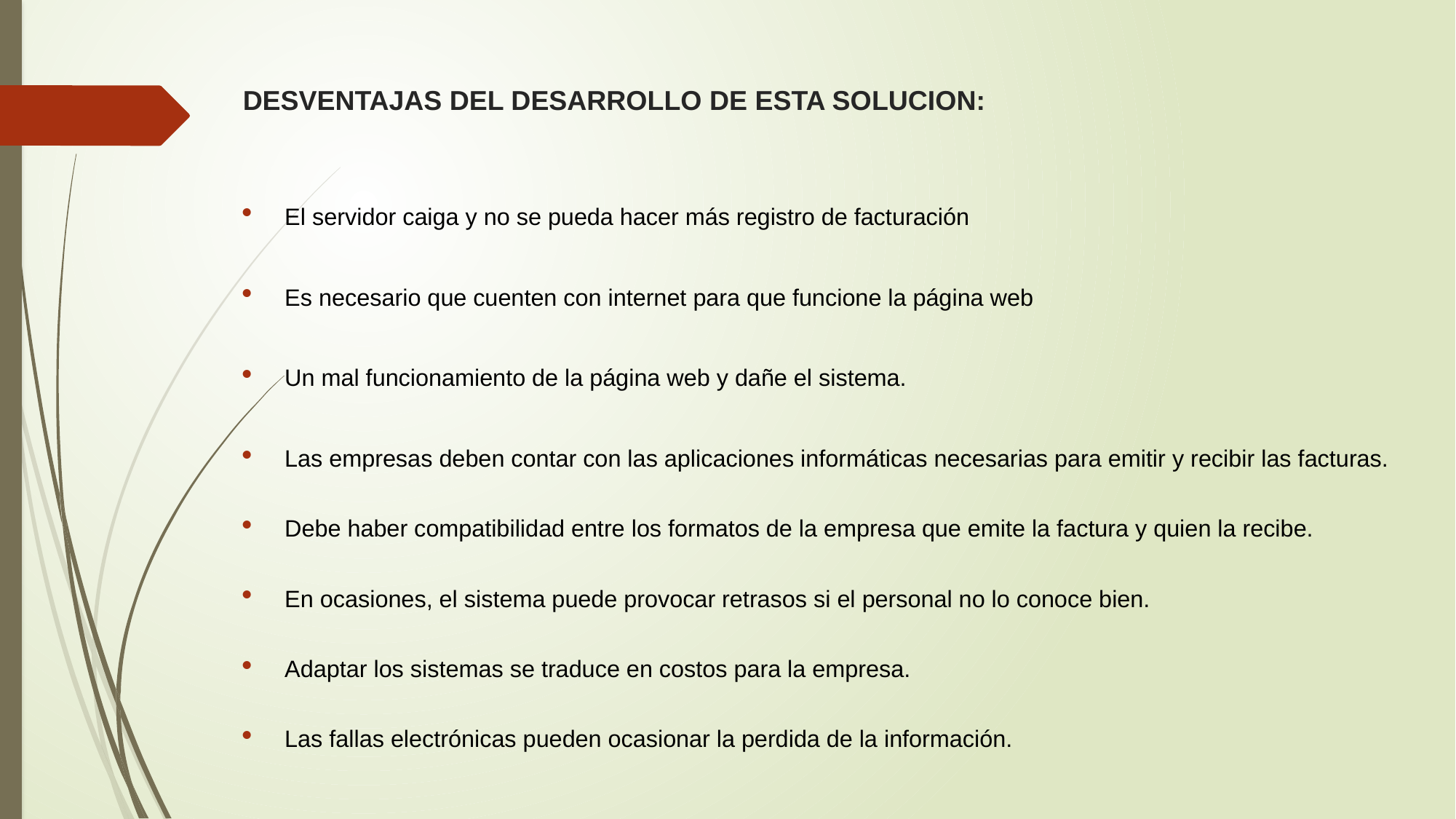

DESVENTAJAS DEL DESARROLLO DE ESTA SOLUCION:
El servidor caiga y no se pueda hacer más registro de facturación
Es necesario que cuenten con internet para que funcione la página web
Un mal funcionamiento de la página web y dañe el sistema.
Las empresas deben contar con las aplicaciones informáticas necesarias para emitir y recibir las facturas.
Debe haber compatibilidad entre los formatos de la empresa que emite la factura y quien la recibe.
En ocasiones, el sistema puede provocar retrasos si el personal no lo conoce bien.
Adaptar los sistemas se traduce en costos para la empresa.
Las fallas electrónicas pueden ocasionar la perdida de la información.